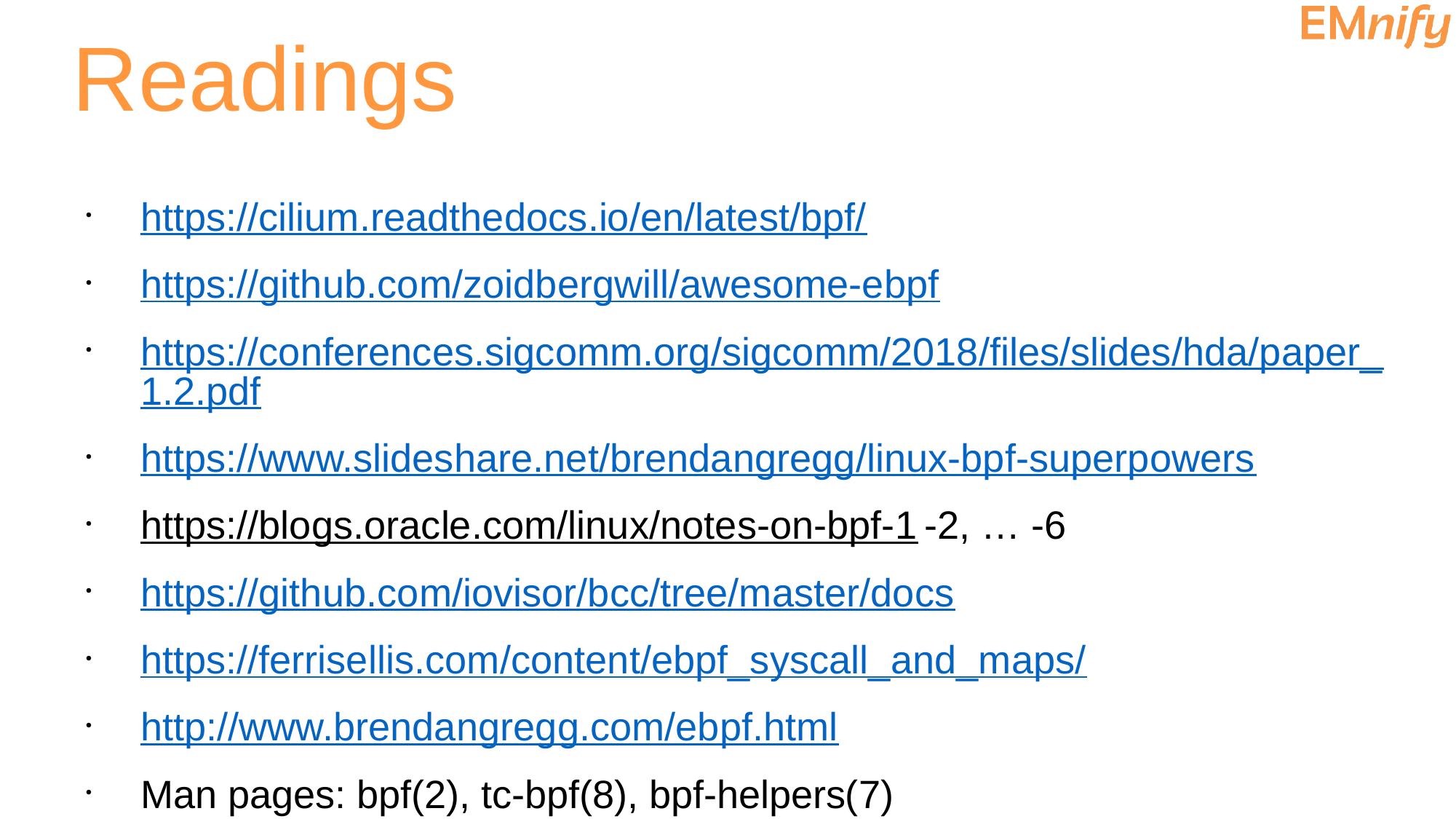

Readings
https://cilium.readthedocs.io/en/latest/bpf/
https://github.com/zoidbergwill/awesome-ebpf
https://conferences.sigcomm.org/sigcomm/2018/files/slides/hda/paper_1.2.pdf
https://www.slideshare.net/brendangregg/linux-bpf-superpowers
https://blogs.oracle.com/linux/notes-on-bpf-1 -2, … -6
https://github.com/iovisor/bcc/tree/master/docs
https://ferrisellis.com/content/ebpf_syscall_and_maps/
http://www.brendangregg.com/ebpf.html
Man pages: bpf(2), tc-bpf(8), bpf-helpers(7)